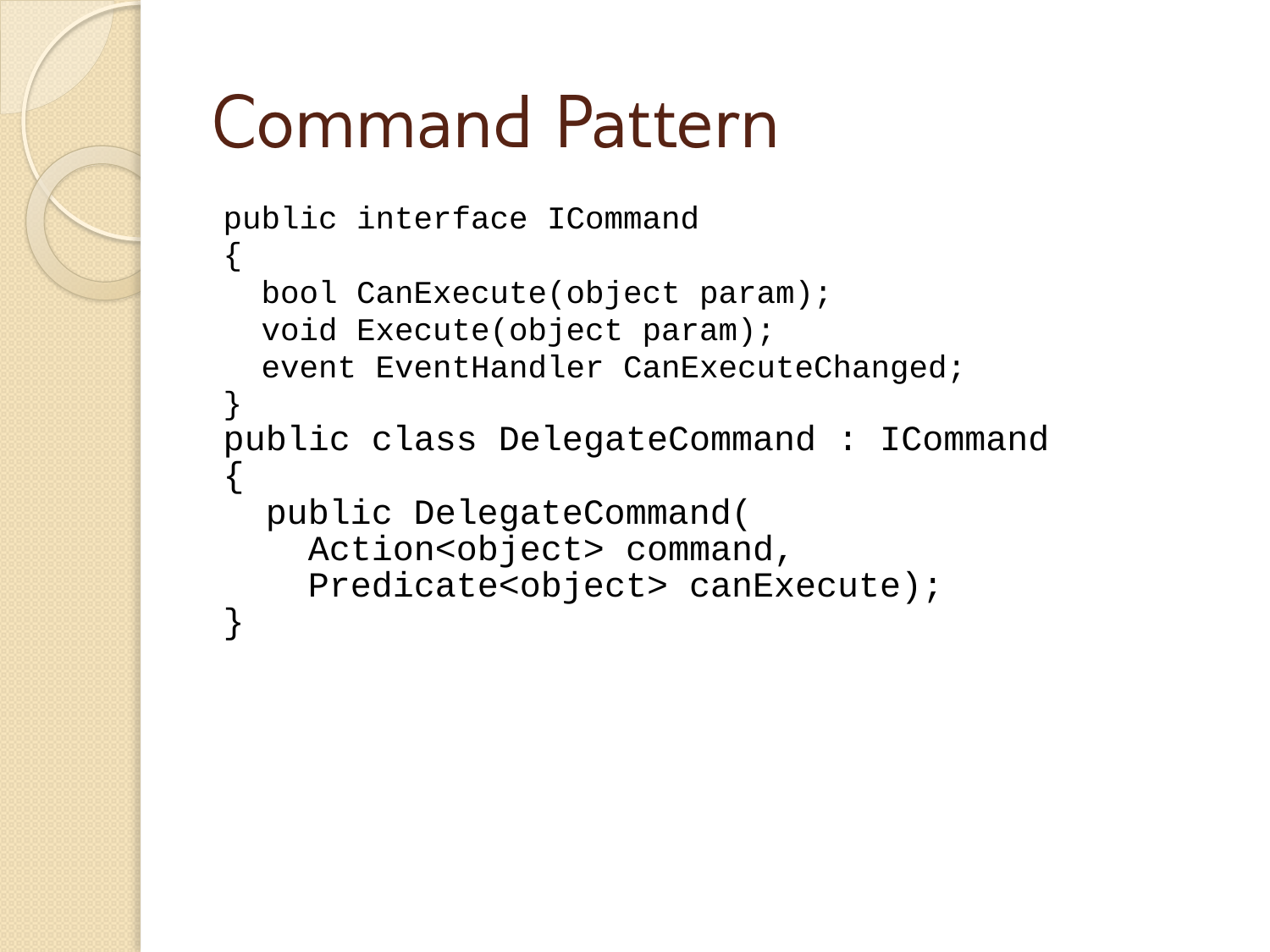

# Command Pattern
public interface ICommand
{
  bool CanExecute(object param);
  void Execute(object param);
  event EventHandler CanExecuteChanged;
}
public class DelegateCommand : ICommand
{
  public DelegateCommand(
    Action<object> command,
    Predicate<object> canExecute);
}